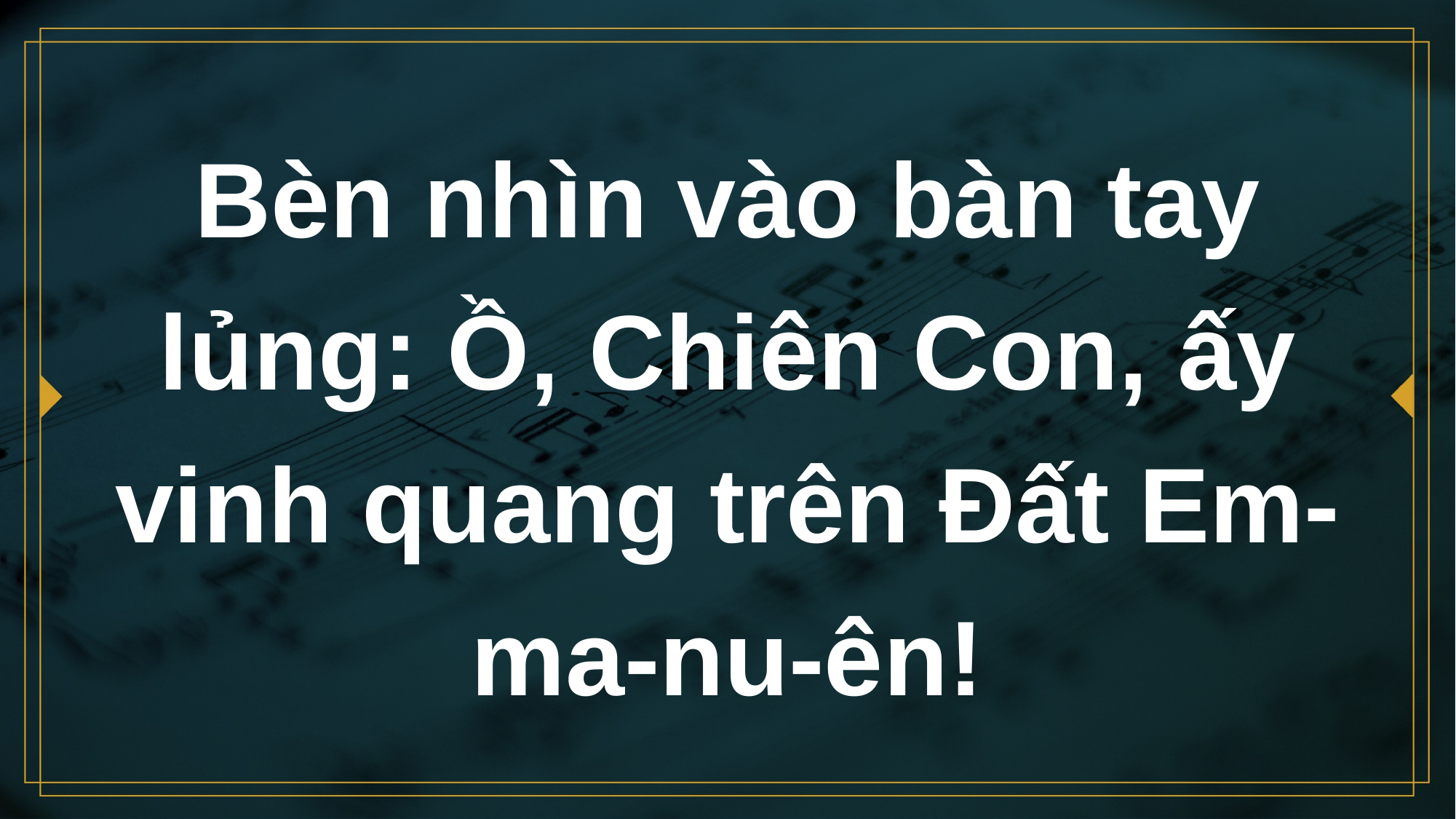

# Bèn nhìn vào bàn tay lủng: Ồ, Chiên Con, ấy vinh quang trên Đất Em-ma-nu-ên!